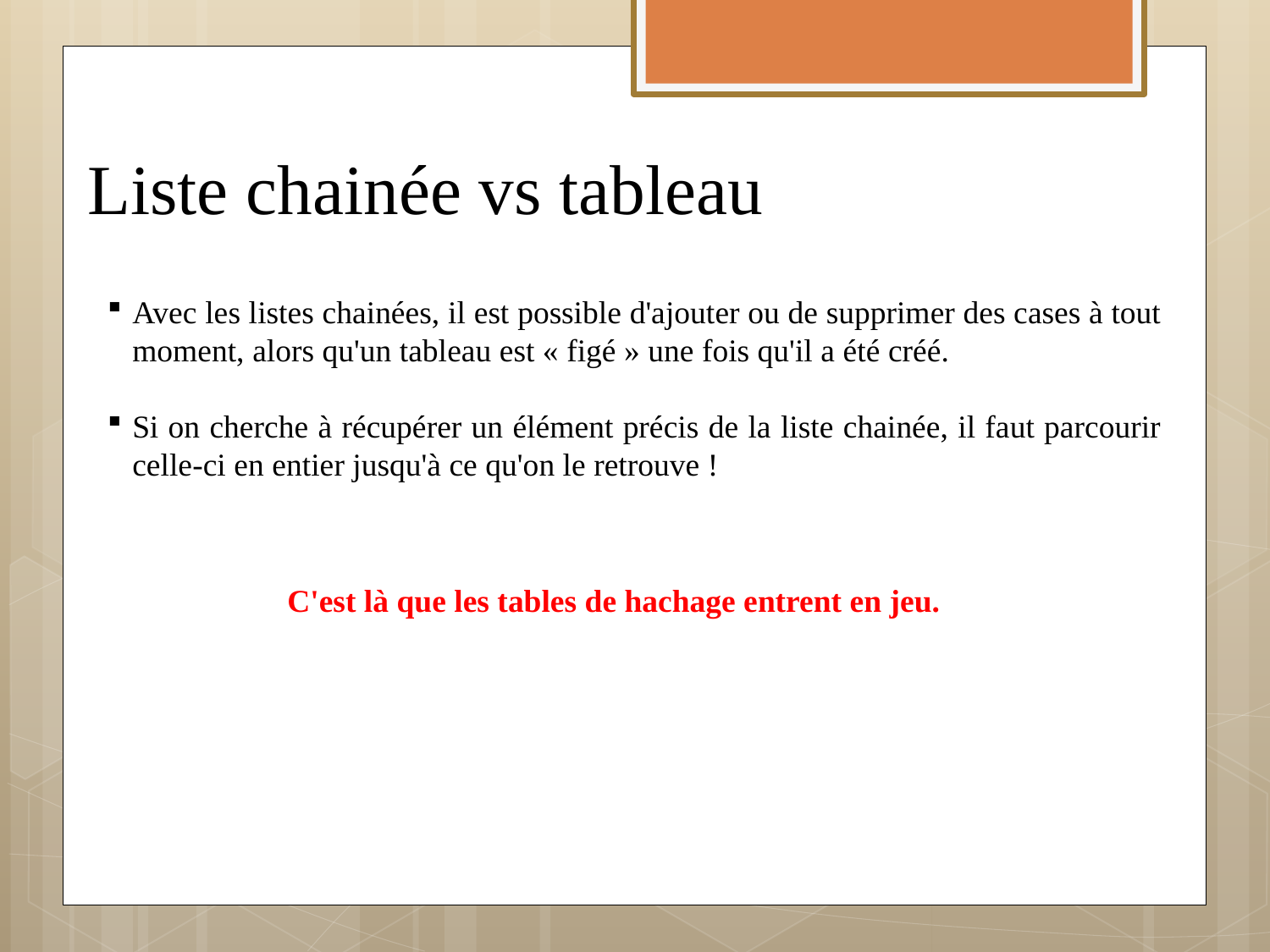

# Liste chainée vs tableau
Avec les listes chainées, il est possible d'ajouter ou de supprimer des cases à tout moment, alors qu'un tableau est « figé » une fois qu'il a été créé.

Si on cherche à récupérer un élément précis de la liste chainée, il faut parcourir celle-ci en entier jusqu'à ce qu'on le retrouve !
C'est là que les tables de hachage entrent en jeu.